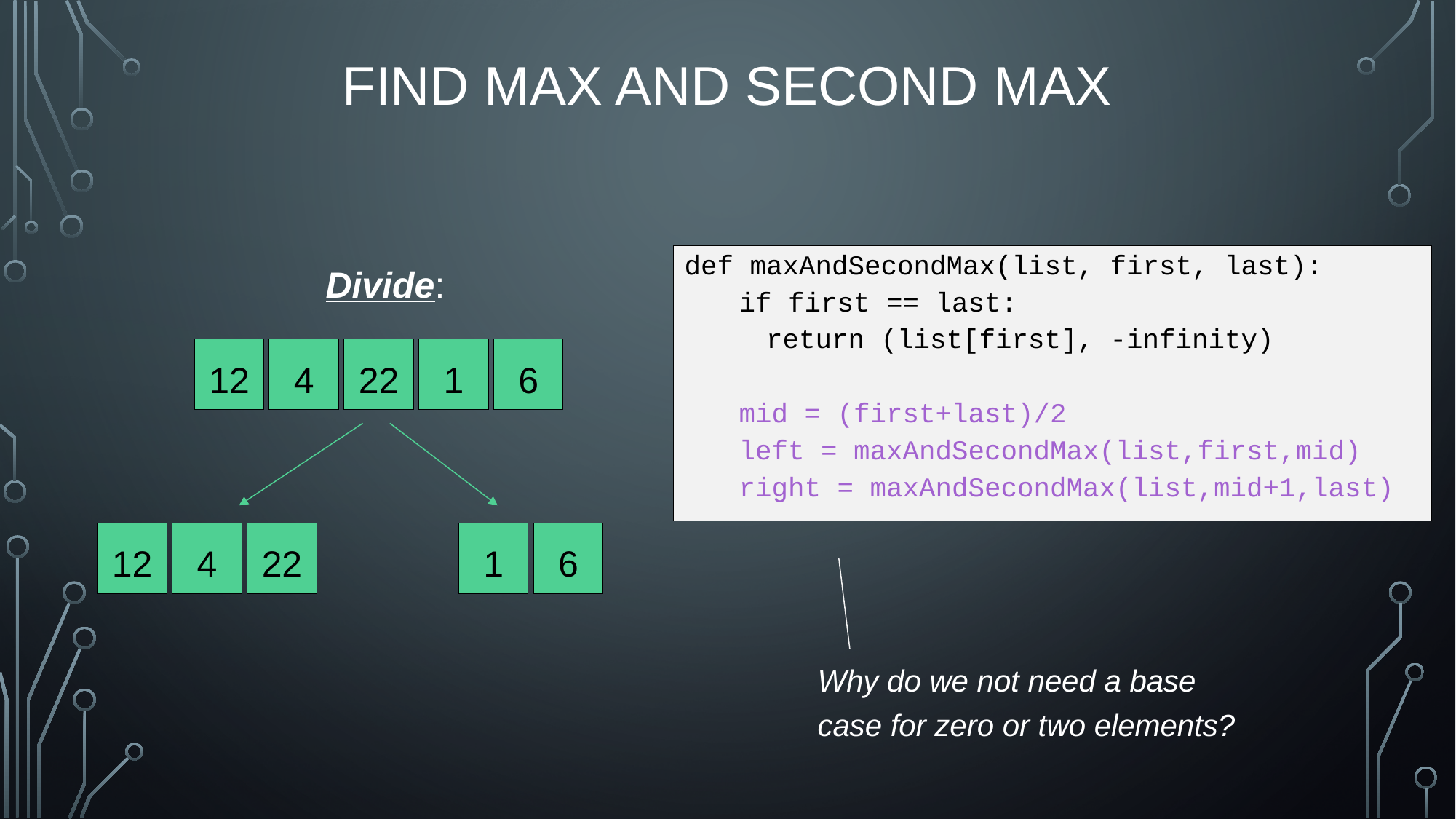

# Find Max AND Second Max
Divide:
def maxAndSecondMax(list, first, last):
if first == last:
	return (list[first], -infinity)

mid = (first+last)/2
left = maxAndSecondMax(list,first,mid)
right = maxAndSecondMax(list,mid+1,last)
22
1
6
12
4
22
1
6
12
4
Why do we not need a base case for zero or two elements?